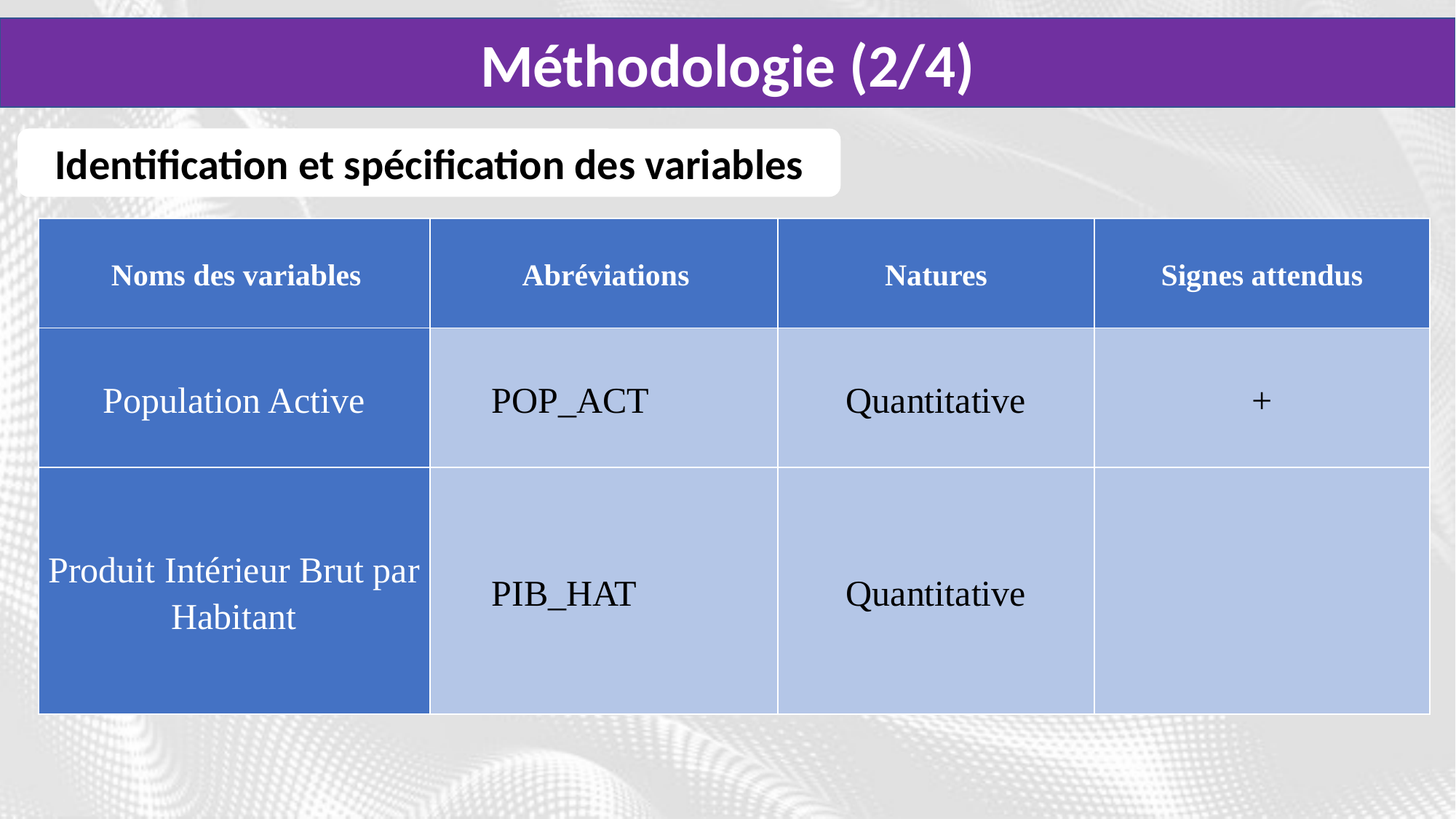

Méthodologie (2/4)
Identification et spécification des variables
| Noms des variables | Abréviations | Natures | Signes attendus |
| --- | --- | --- | --- |
| Population Active | POP\_ACT | Quantitative | + |
| Produit Intérieur Brut par Habitant | PIB\_HAT | Quantitative |  |